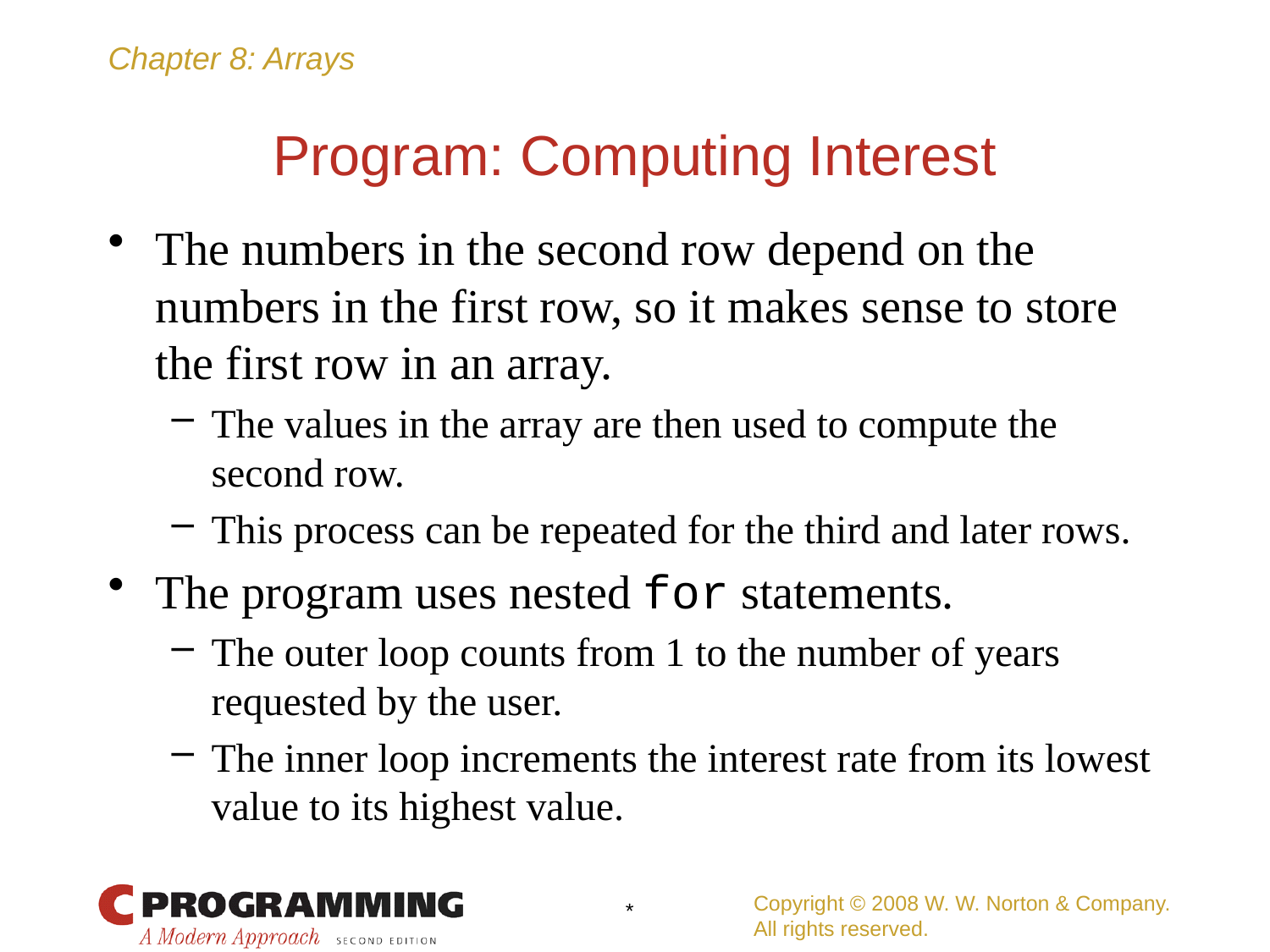

# Program: Computing Interest
The numbers in the second row depend on the numbers in the first row, so it makes sense to store the first row in an array.
The values in the array are then used to compute the second row.
This process can be repeated for the third and later rows.
The program uses nested for statements.
The outer loop counts from 1 to the number of years requested by the user.
The inner loop increments the interest rate from its lowest value to its highest value.
Copyright © 2008 W. W. Norton & Company.
All rights reserved.
*